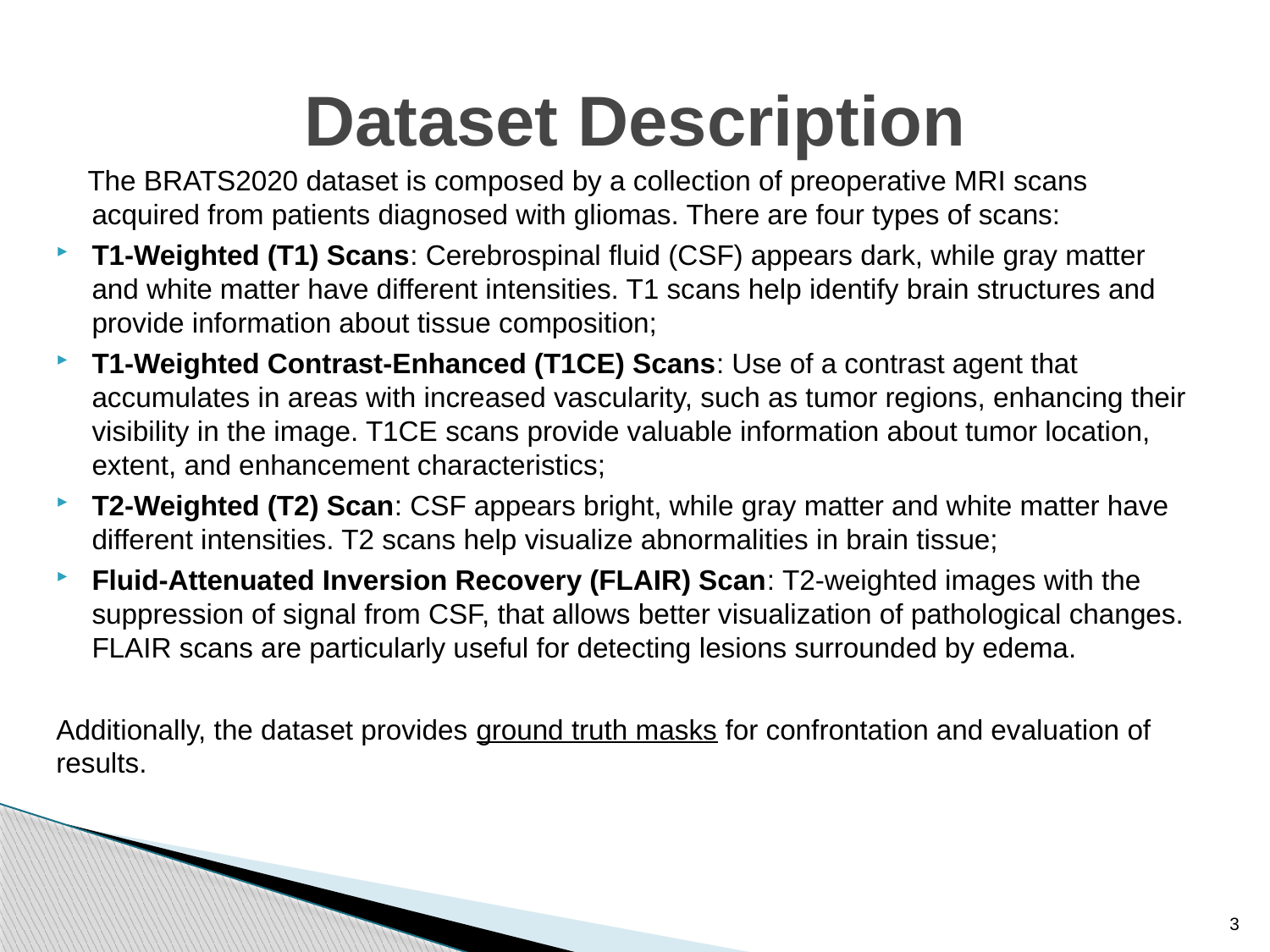

# Dataset Description
    The BRATS2020 dataset is composed by a collection of preoperative MRI scans acquired from patients diagnosed with gliomas. There are four types of scans:
T1-Weighted (T1) Scans: Cerebrospinal fluid (CSF) appears dark, while gray matter and white matter have different intensities. T1 scans help identify brain structures and provide information about tissue composition;
T1-Weighted Contrast-Enhanced (T1CE) Scans: Use of a contrast agent that accumulates in areas with increased vascularity, such as tumor regions, enhancing their visibility in the image. T1CE scans provide valuable information about tumor location, extent, and enhancement characteristics;
T2-Weighted (T2) Scan: CSF appears bright, while gray matter and white matter have different intensities. T2 scans help visualize abnormalities in brain tissue;
Fluid-Attenuated Inversion Recovery (FLAIR) Scan: T2-weighted images with the suppression of signal from CSF, that allows better visualization of pathological changes. FLAIR scans are particularly useful for detecting lesions surrounded by edema.

Additionally, the dataset provides ground truth masks for confrontation and evaluation of results.

3